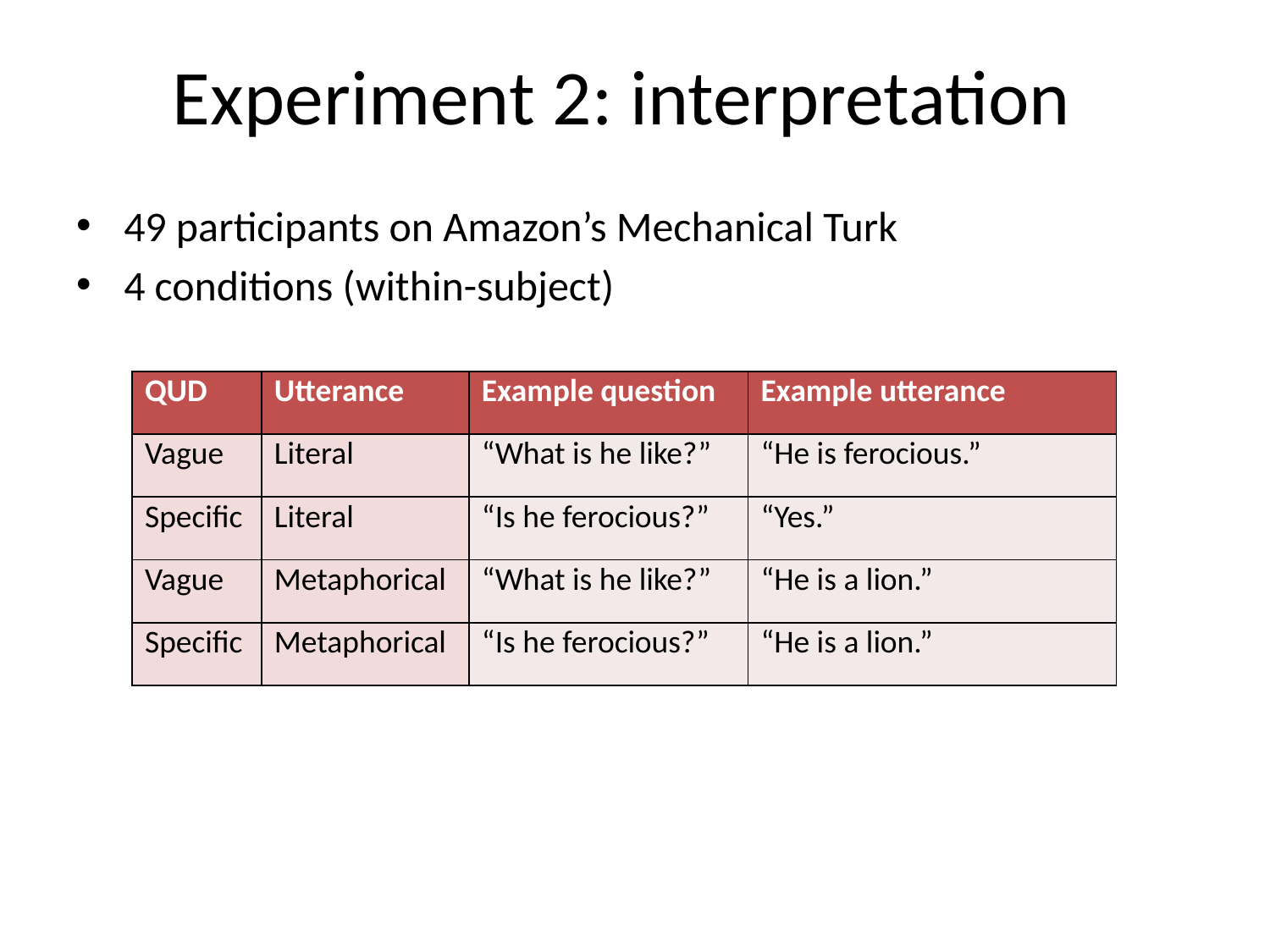

Experiment 2: interpretation
49 participants on Amazon’s Mechanical Turk
4 conditions (within-subject)
| QUD | Utterance | Example question | Example utterance |
| --- | --- | --- | --- |
| Vague | Literal | “What is he like?” | “He is ferocious.” |
| Specific | Literal | “Is he ferocious?” | “Yes.” |
| Vague | Metaphorical | “What is he like?” | “He is a lion.” |
| Specific | Metaphorical | “Is he ferocious?” | “He is a lion.” |